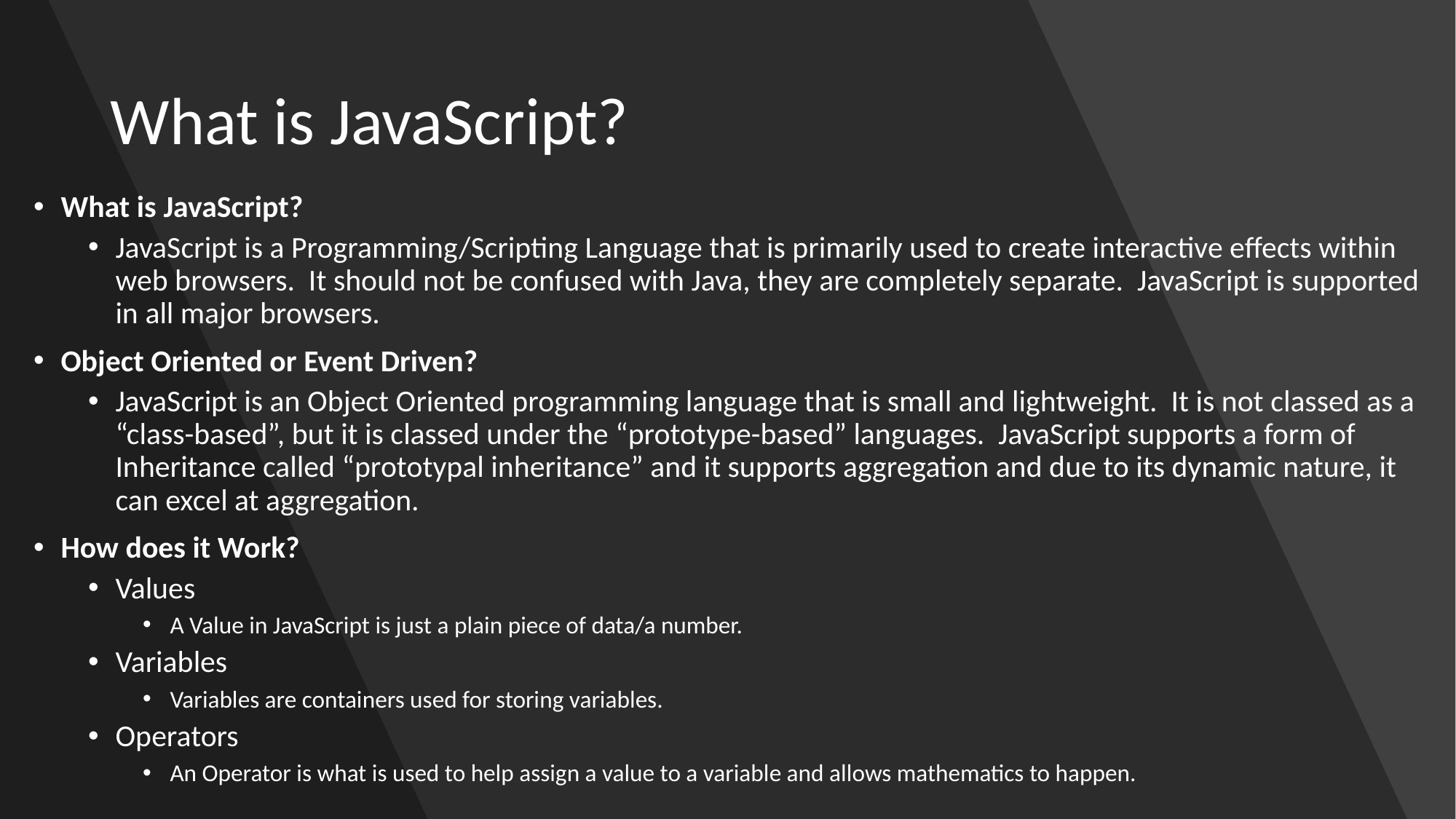

# What is JavaScript?
What is JavaScript?
JavaScript is a Programming/Scripting Language that is primarily used to create interactive effects within web browsers.  It should not be confused with Java, they are completely separate.  JavaScript is supported in all major browsers.
Object Oriented or Event Driven?
JavaScript is an Object Oriented programming language that is small and lightweight.  It is not classed as a “class-based”, but it is classed under the “prototype-based” languages.  JavaScript supports a form of Inheritance called “prototypal inheritance” and it supports aggregation and due to its dynamic nature, it can excel at aggregation.
How does it Work?
Values
A Value in JavaScript is just a plain piece of data/a number.
Variables
Variables are containers used for storing variables.
Operators
An Operator is what is used to help assign a value to a variable and allows mathematics to happen.